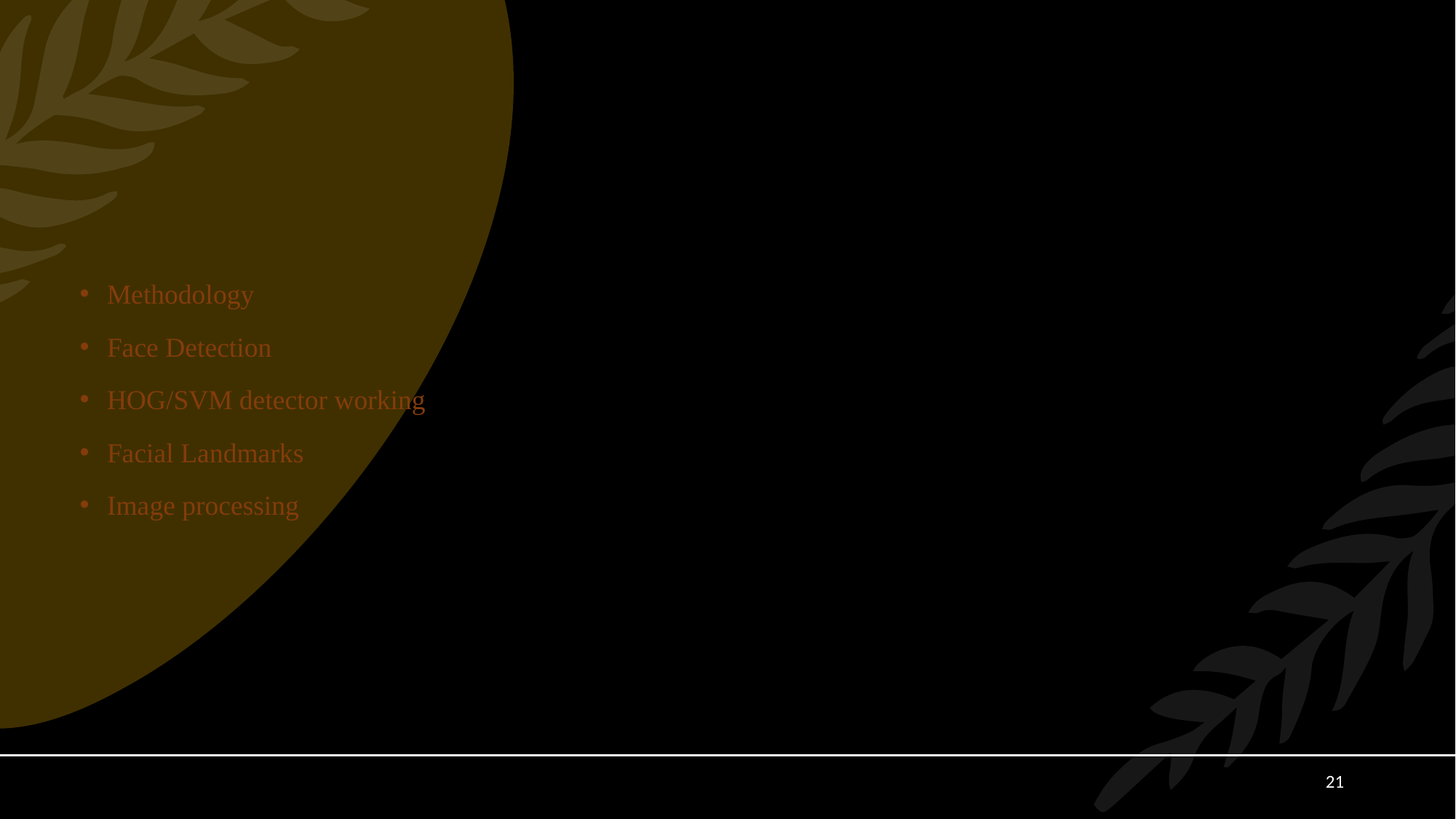

Methodology
Face Detection
HOG/SVM detector working
Facial Landmarks
Image processing
21